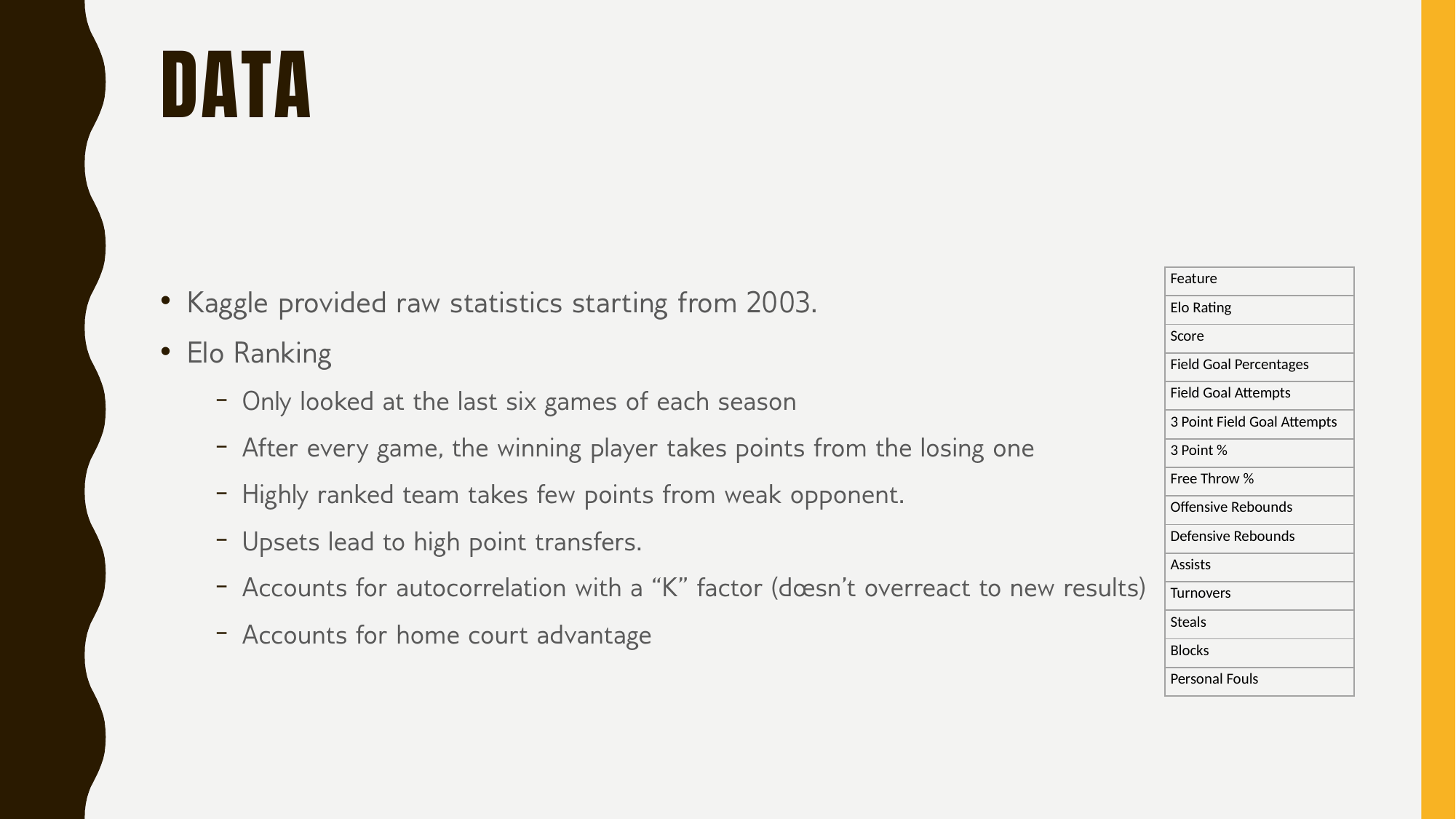

# Data
| Feature |
| --- |
| Elo Rating |
| Score |
| Field Goal Percentages |
| Field Goal Attempts |
| 3 Point Field Goal Attempts |
| 3 Point % |
| Free Throw % |
| Offensive Rebounds |
| Defensive Rebounds |
| Assists |
| Turnovers |
| Steals |
| Blocks |
| Personal Fouls |
Kaggle provided raw statistics starting from 2003.
Elo Ranking
Only looked at the last six games of each season
After every game, the winning player takes points from the losing one
Highly ranked team takes few points from weak opponent.
Upsets lead to high point transfers.
Accounts for autocorrelation with a “K” factor (doesn’t overreact to new results)
Accounts for home court advantage